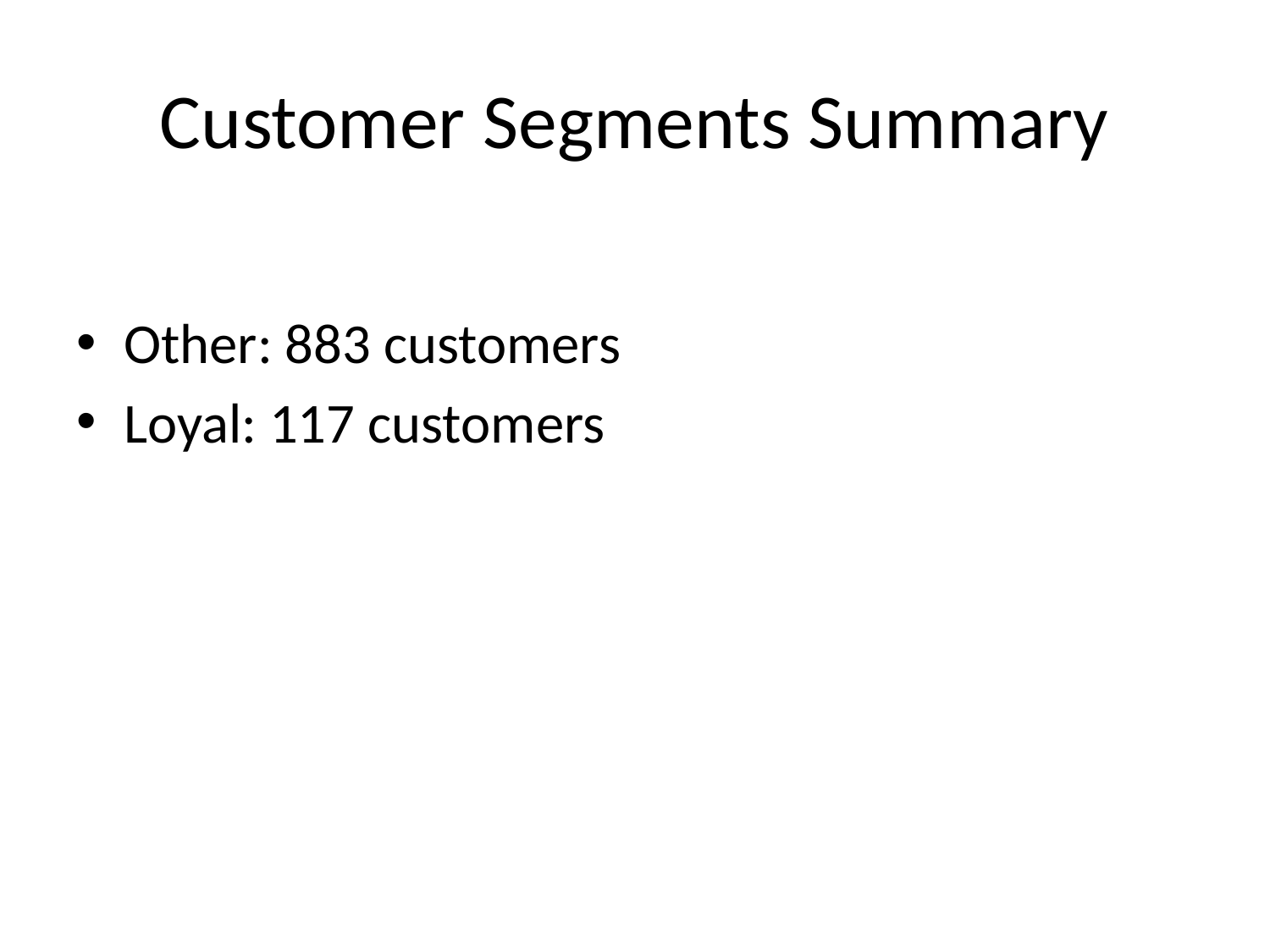

# Customer Segments Summary

Other: 883 customers
Loyal: 117 customers